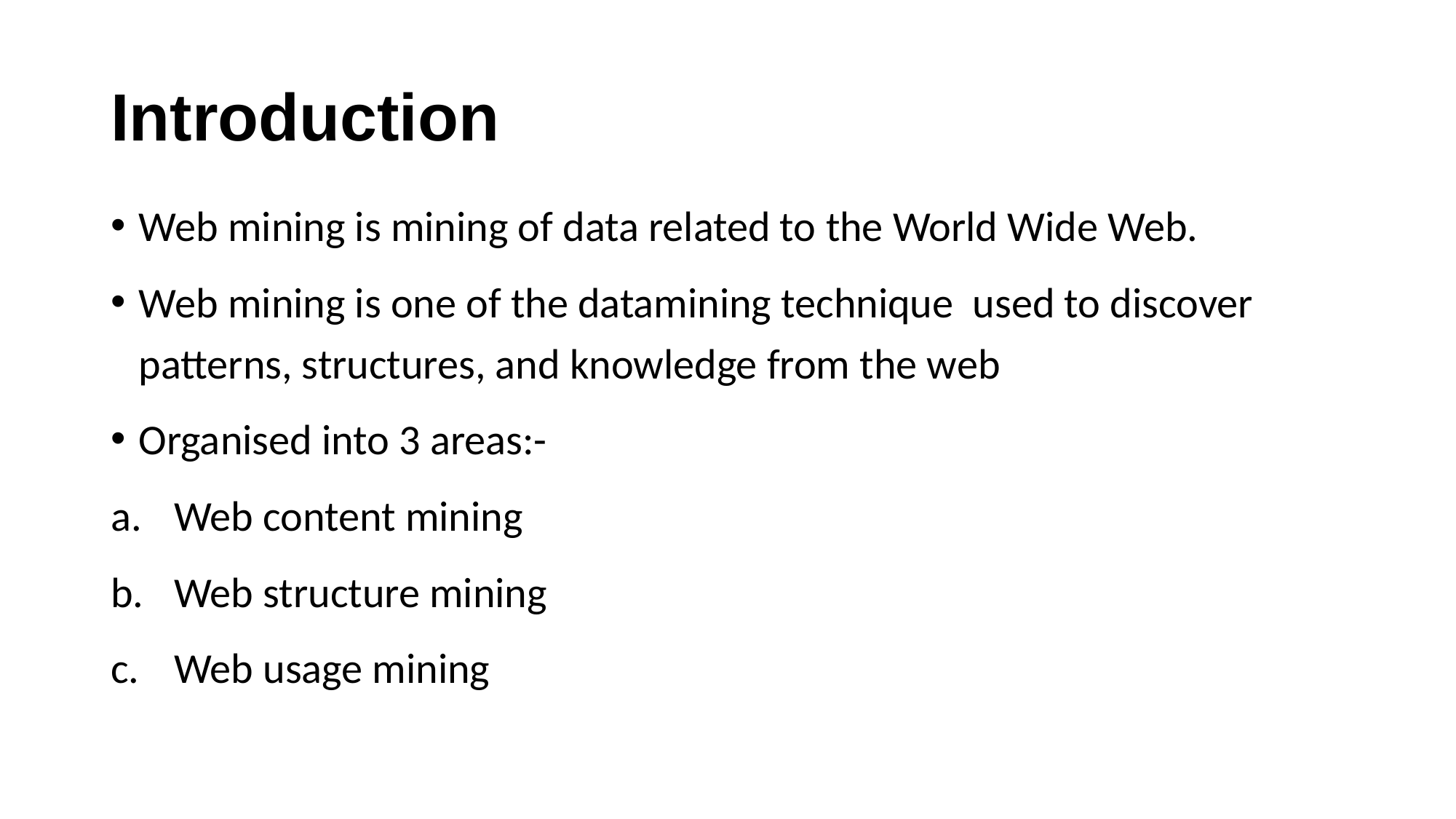

Introduction
Web mining is mining of data related to the World Wide Web.
Web mining is one of the datamining technique  used to discover patterns, structures, and knowledge from the web
Organised into 3 areas:-
Web content mining
Web structure mining
Web usage mining